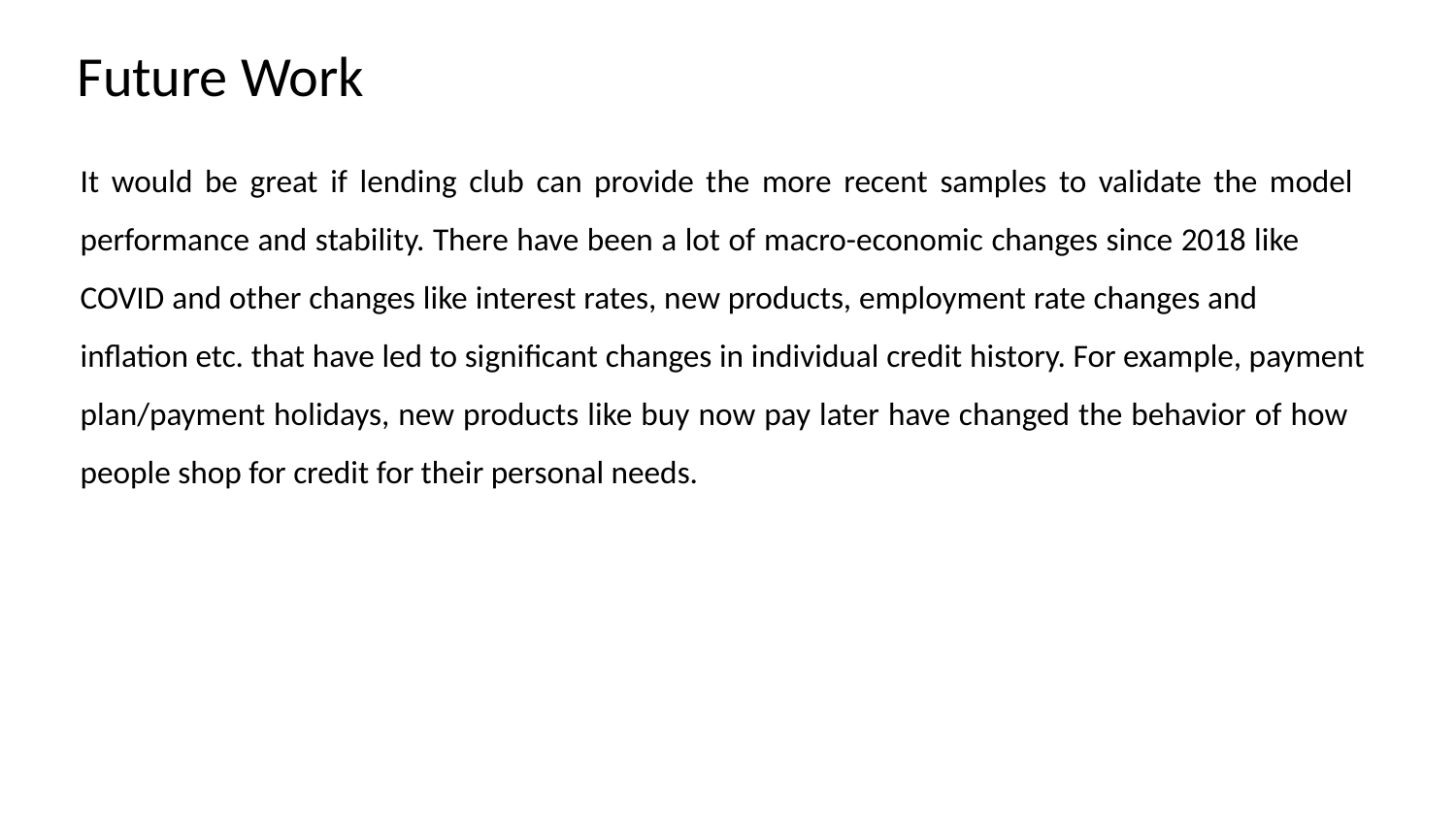

# Future Work
It would be great if lending club can provide the more recent samples to validate the model
performance and stability. There have been a lot of macro-economic changes since 2018 like         COVID and other changes like interest rates, new products, employment rate changes and               inflation etc. that have led to significant changes in individual credit history. For example, payment plan/payment holidays, new products like buy now pay later have changed the behavior of how   people shop for credit for their personal needs.